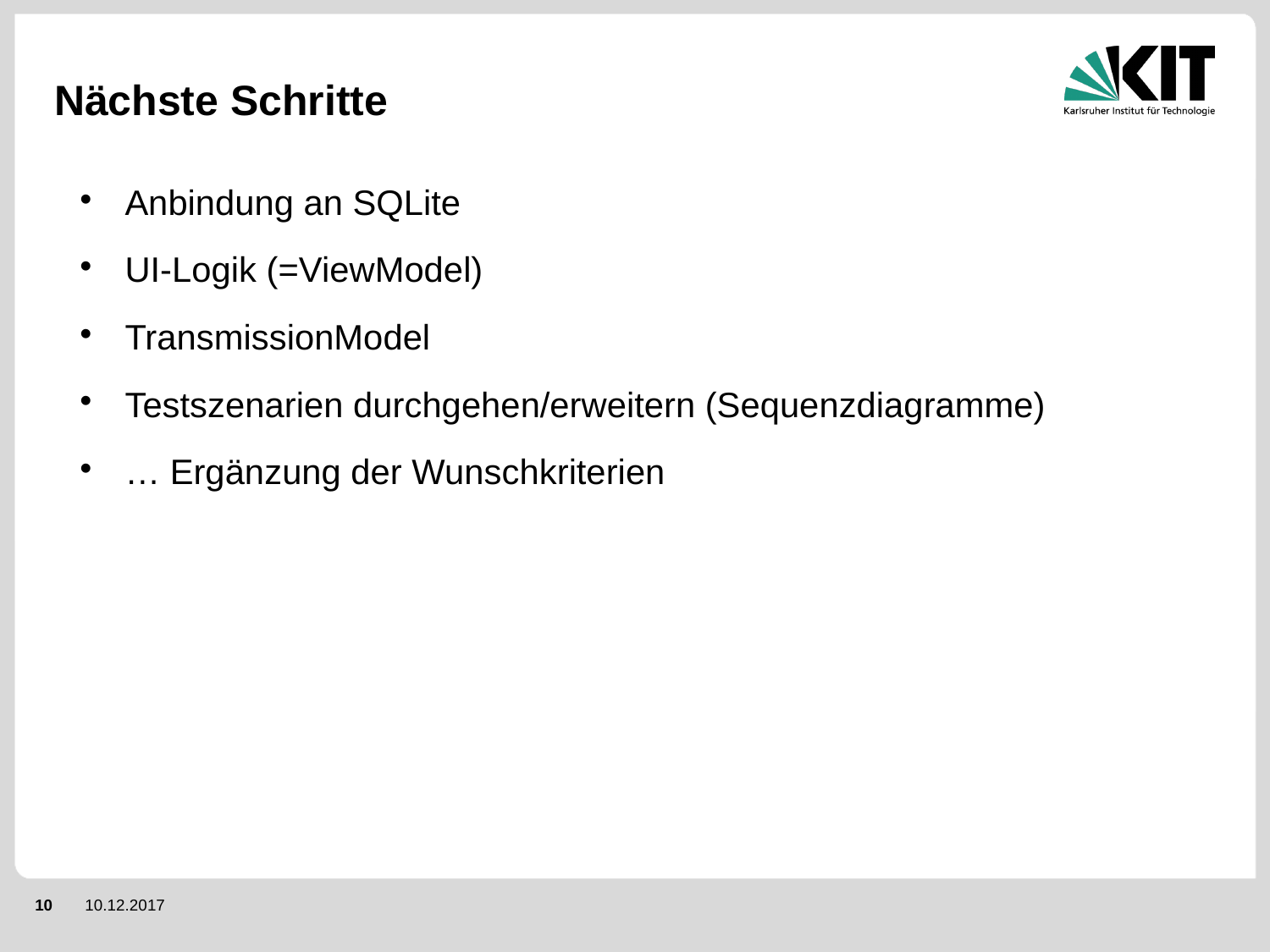

Nächste Schritte
Anbindung an SQLite
UI-Logik (=ViewModel)
TransmissionModel
Testszenarien durchgehen/erweitern (Sequenzdiagramme)
… Ergänzung der Wunschkriterien